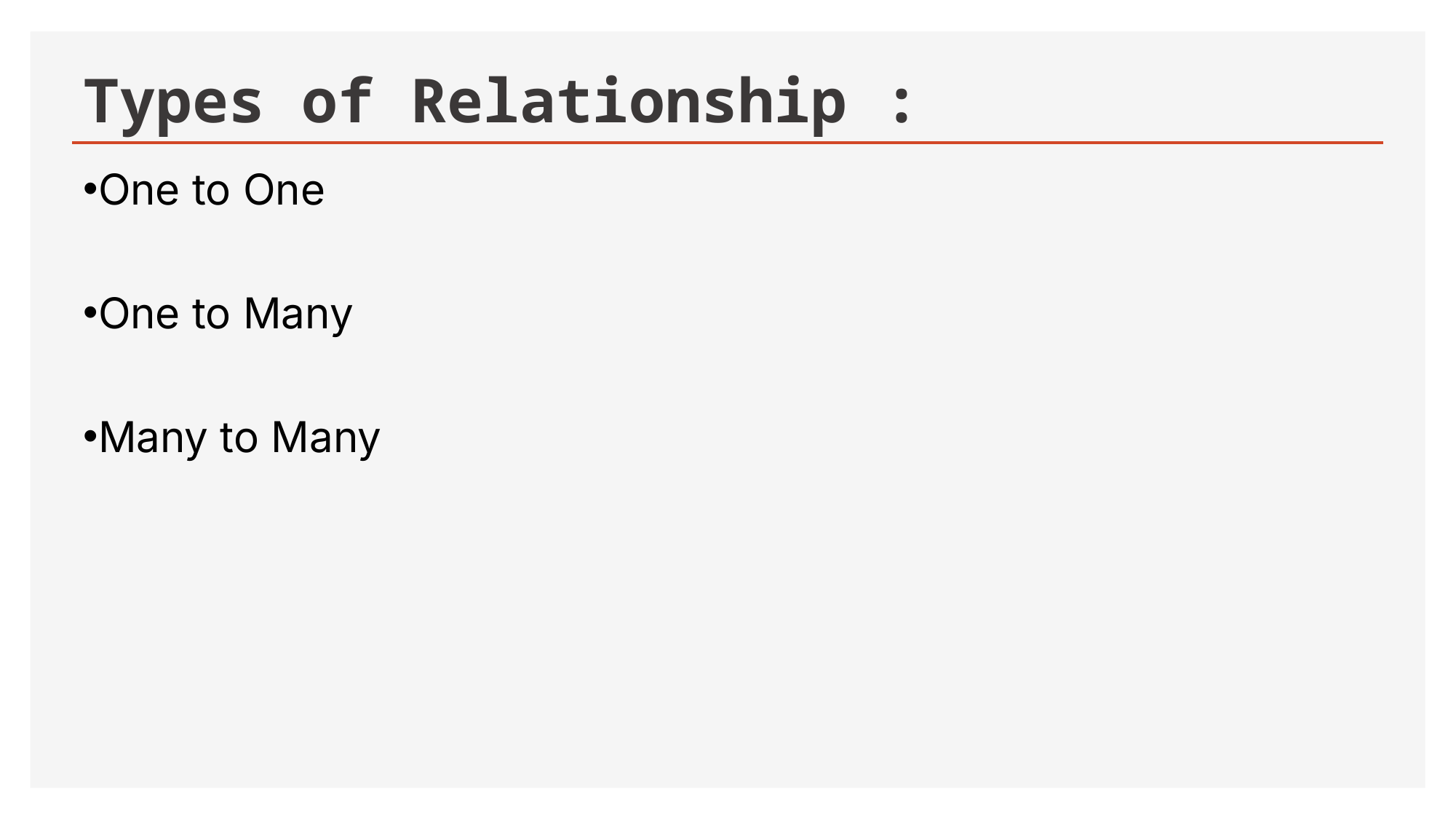

# Types of Relationship :
One to One
One to Many
Many to Many